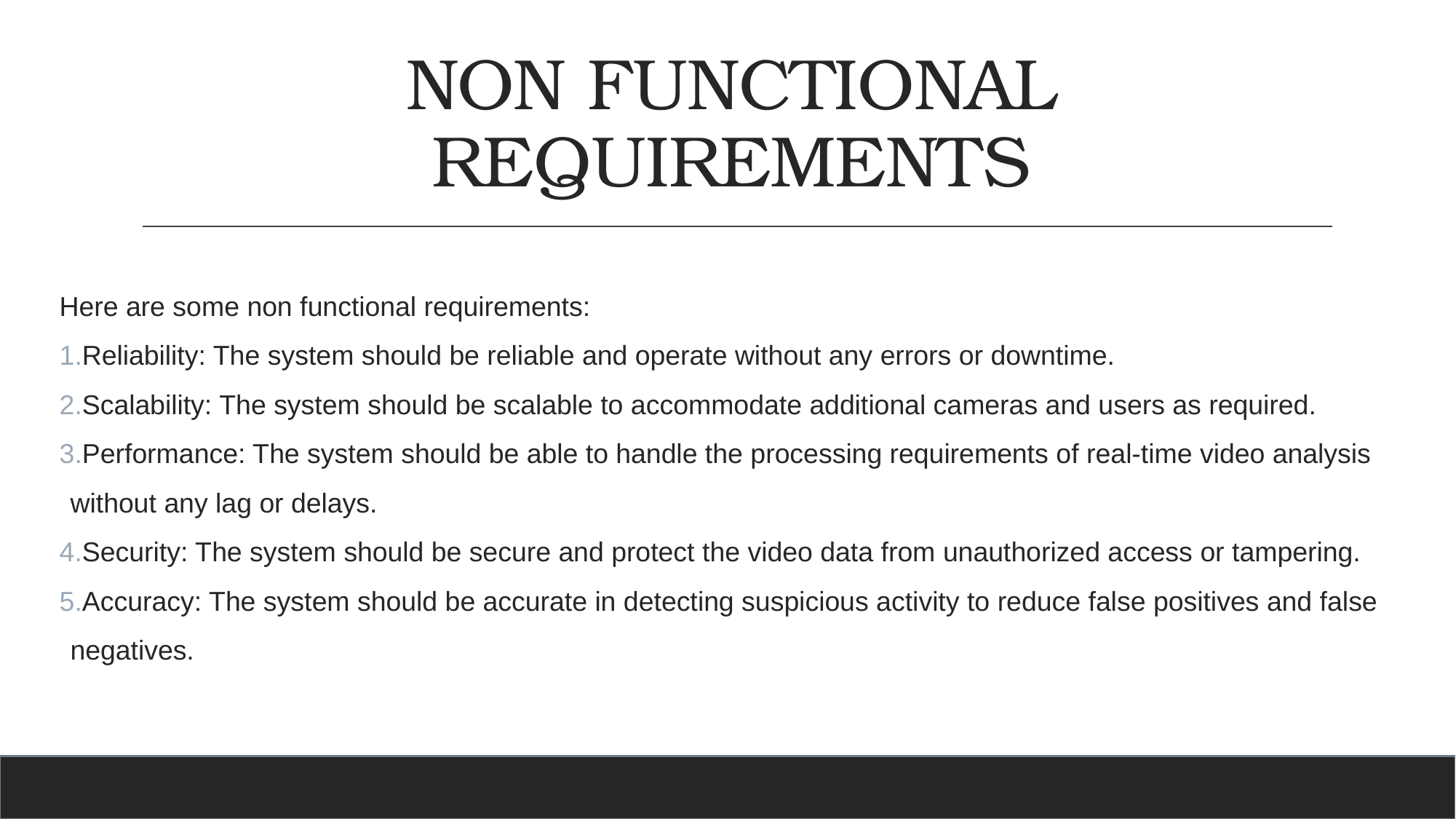

# NON FUNCTIONAL REQUIREMENTS
Here are some non functional requirements:
Reliability: The system should be reliable and operate without any errors or downtime.
Scalability: The system should be scalable to accommodate additional cameras and users as required.
Performance: The system should be able to handle the processing requirements of real-time video analysis without any lag or delays.
Security: The system should be secure and protect the video data from unauthorized access or tampering.
Accuracy: The system should be accurate in detecting suspicious activity to reduce false positives and false negatives.